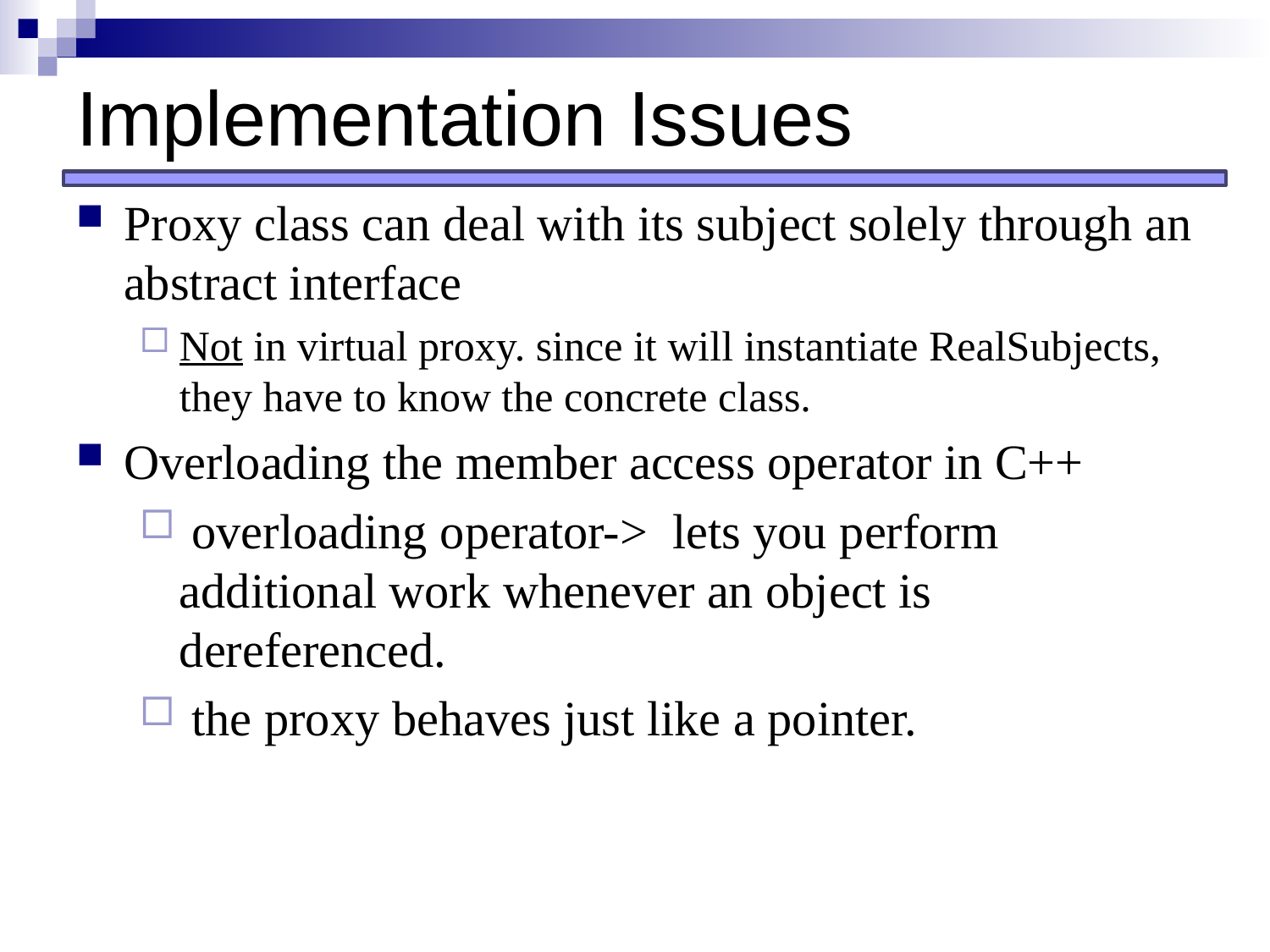

# Implementation Issues
Proxy class can deal with its subject solely through an abstract interface
Not in virtual proxy. since it will instantiate RealSubjects, they have to know the concrete class.
Overloading the member access operator in C++
 overloading operator->  lets you perform additional work whenever an object is dereferenced.
 the proxy behaves just like a pointer.